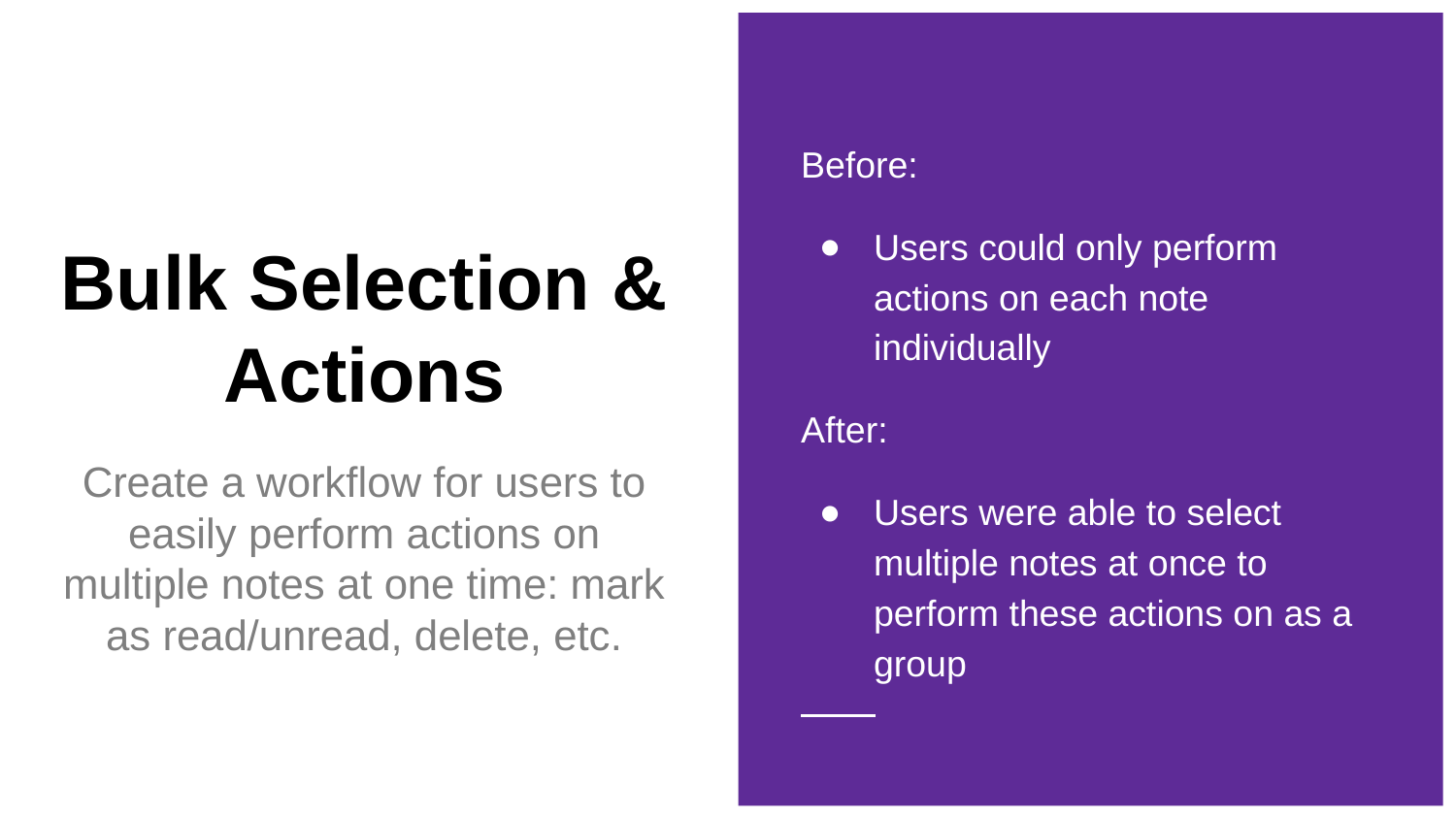

Before:
Users could only perform actions on each note individually
After:
Users were able to select multiple notes at once to perform these actions on as a group
# Bulk Selection & Actions
Create a workflow for users to easily perform actions on multiple notes at one time: mark as read/unread, delete, etc.